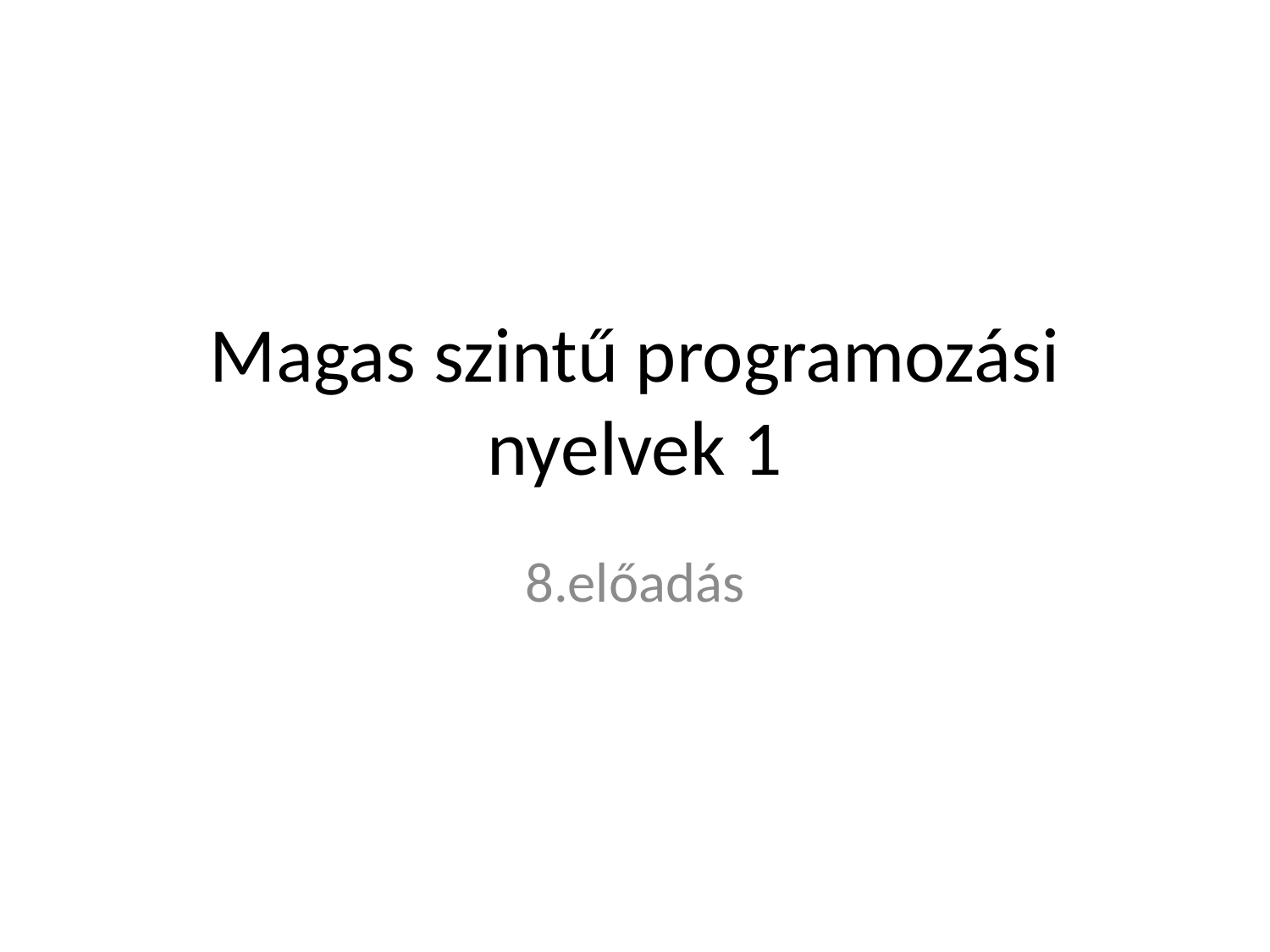

# Magas szintű programozási nyelvek 1
8.előadás